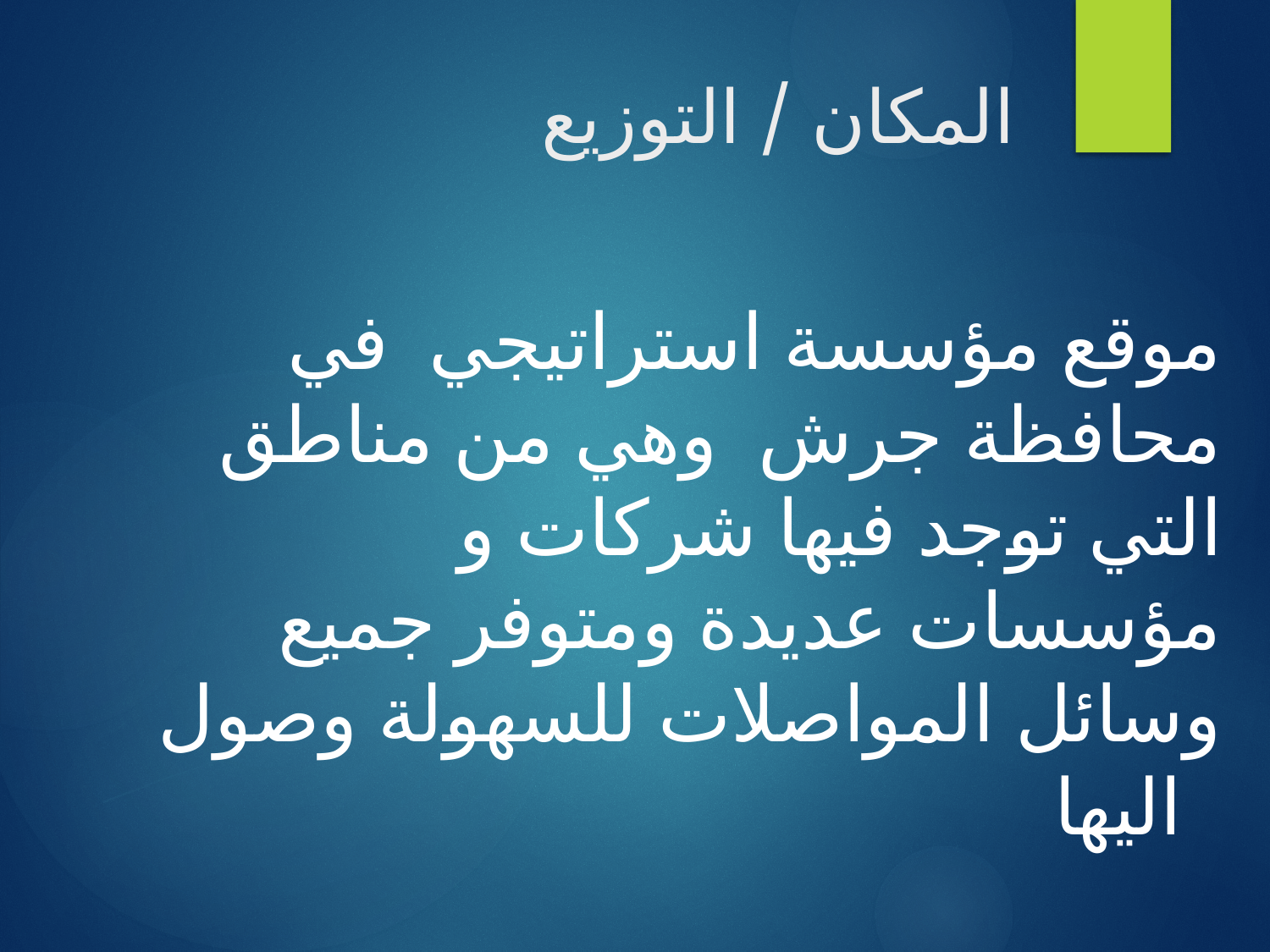

# المكان / التوزيع
موقع مؤسسة استراتيجي  في محافظة جرش  وهي من مناطق التي توجد فيها شركات و مؤسسات عديدة ومتوفر جميع وسائل المواصلات للسهولة وصول اليها